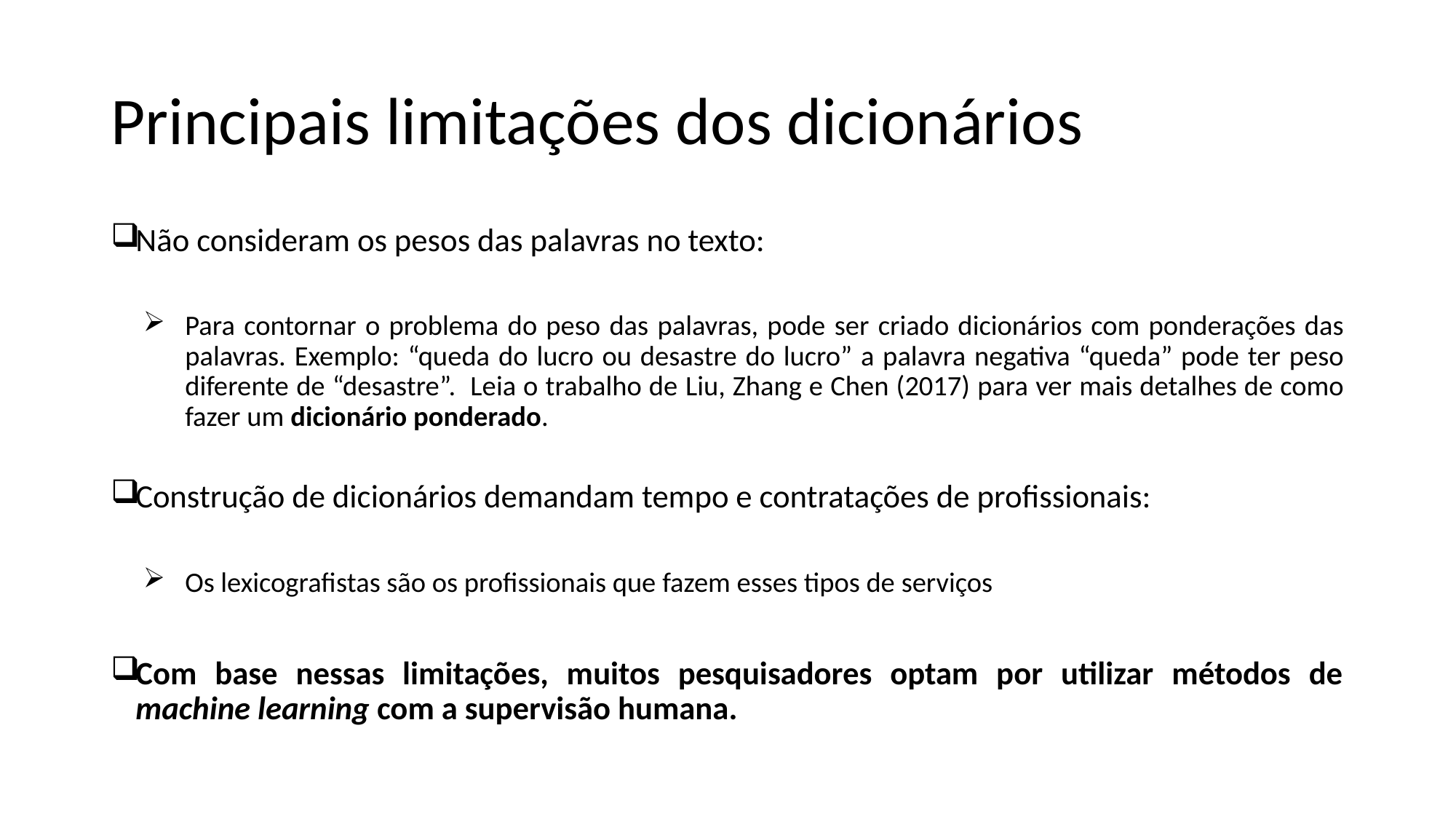

# Principais limitações dos dicionários
Não consideram os pesos das palavras no texto:

Para contornar o problema do peso das palavras, pode ser criado dicionários com ponderações das palavras. Exemplo: “queda do lucro ou desastre do lucro” a palavra negativa “queda” pode ter peso diferente de “desastre”.  Leia o trabalho de Liu, Zhang e Chen (2017) para ver mais detalhes de como fazer um dicionário ponderado.

Construção de dicionários demandam tempo e contratações de profissionais:

Os lexicografistas são os profissionais que fazem esses tipos de serviços

Com base nessas limitações, muitos pesquisadores optam por utilizar métodos de machine learning com a supervisão humana.